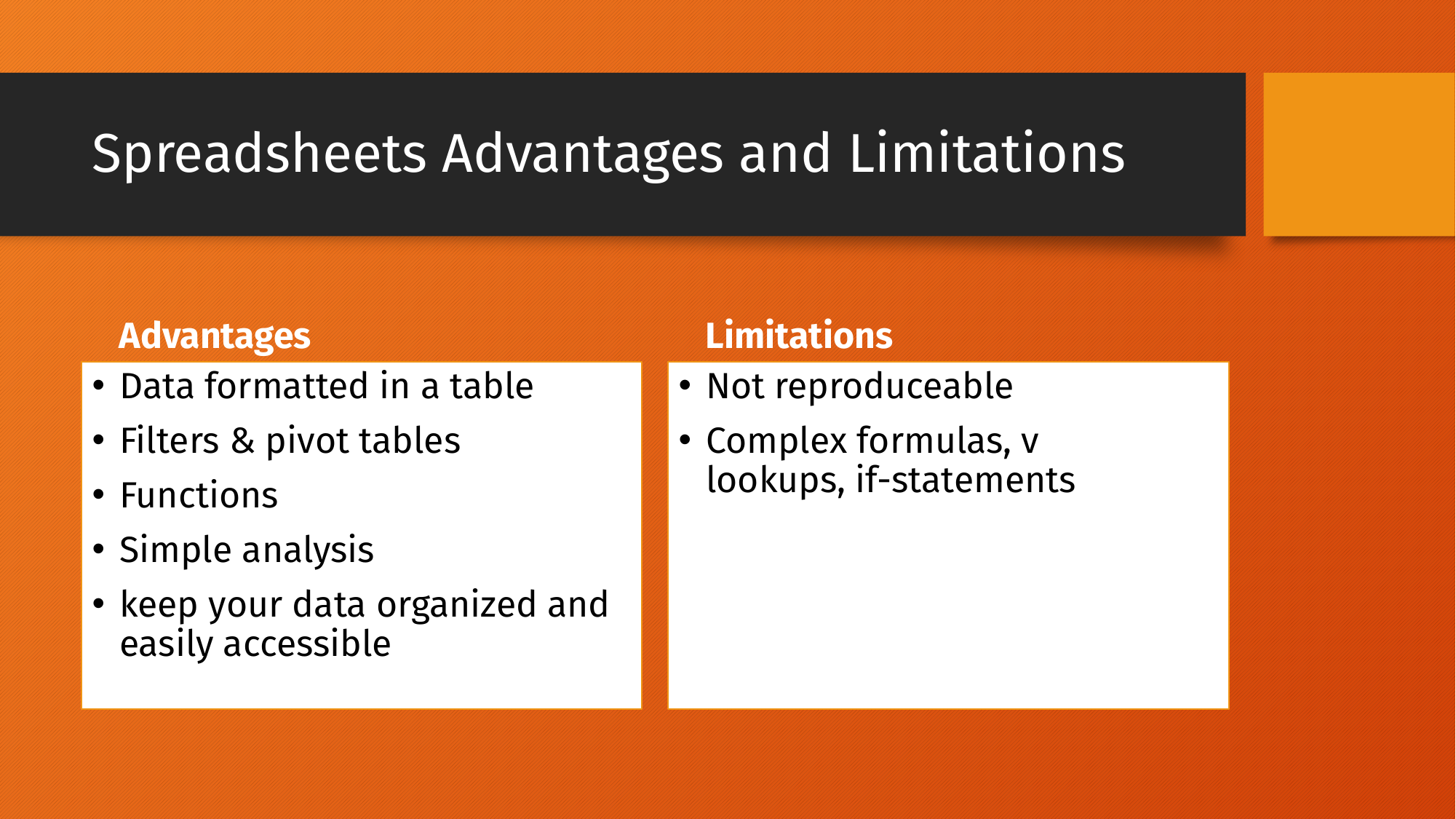

# Spreadsheets Advantages and Limitations
Advantages
Limitations
Data formatted in a table
Filters & pivot tables
Functions
Simple analysis
keep your data organized and easily accessible
Not reproduceable
Complex formulas, v lookups, if-statements